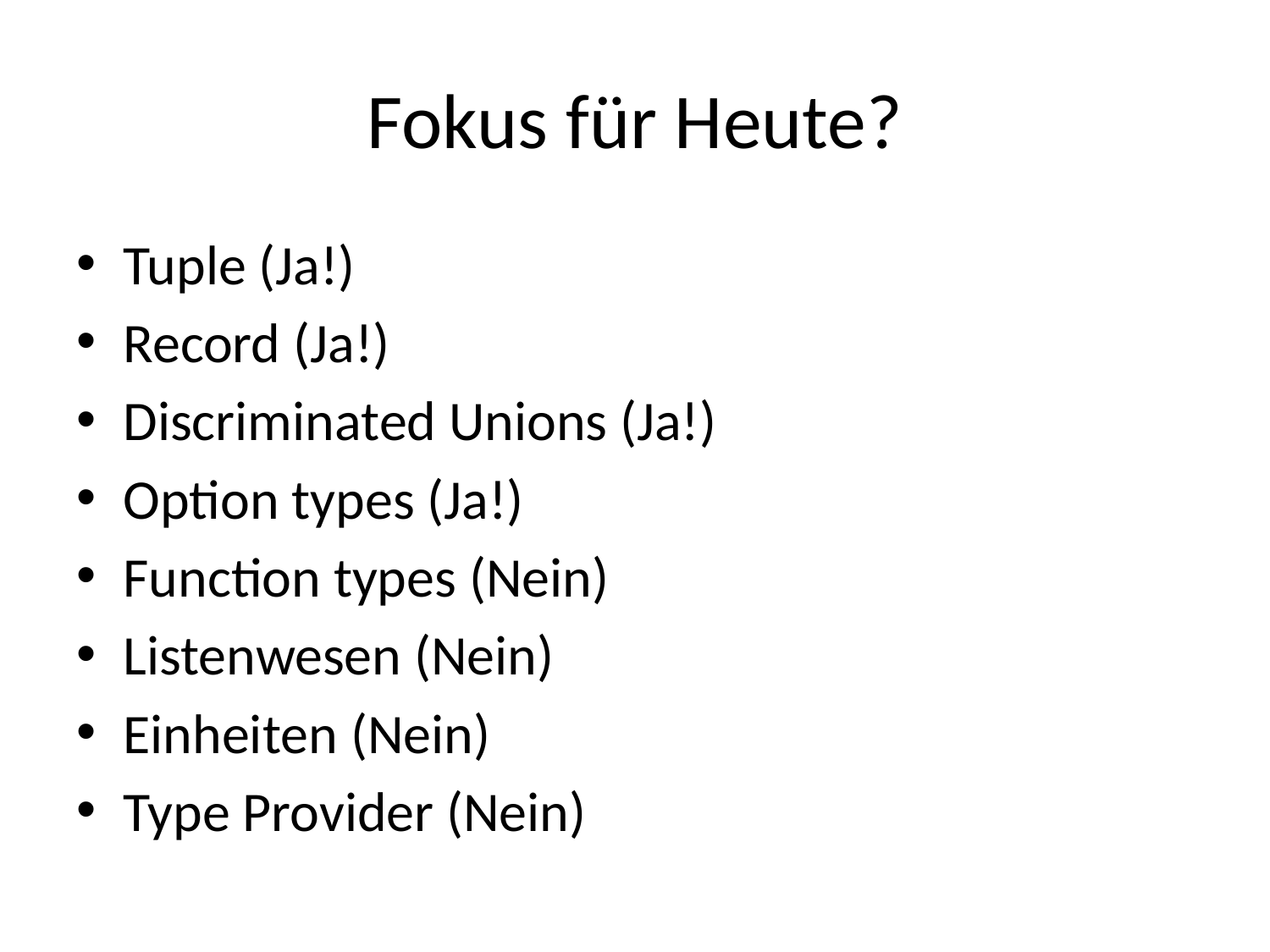

# Fokus für Heute?
Tuple (Ja!)
Record (Ja!)
Discriminated Unions (Ja!)
Option types (Ja!)
Function types (Nein)
Listenwesen (Nein)
Einheiten (Nein)
Type Provider (Nein)